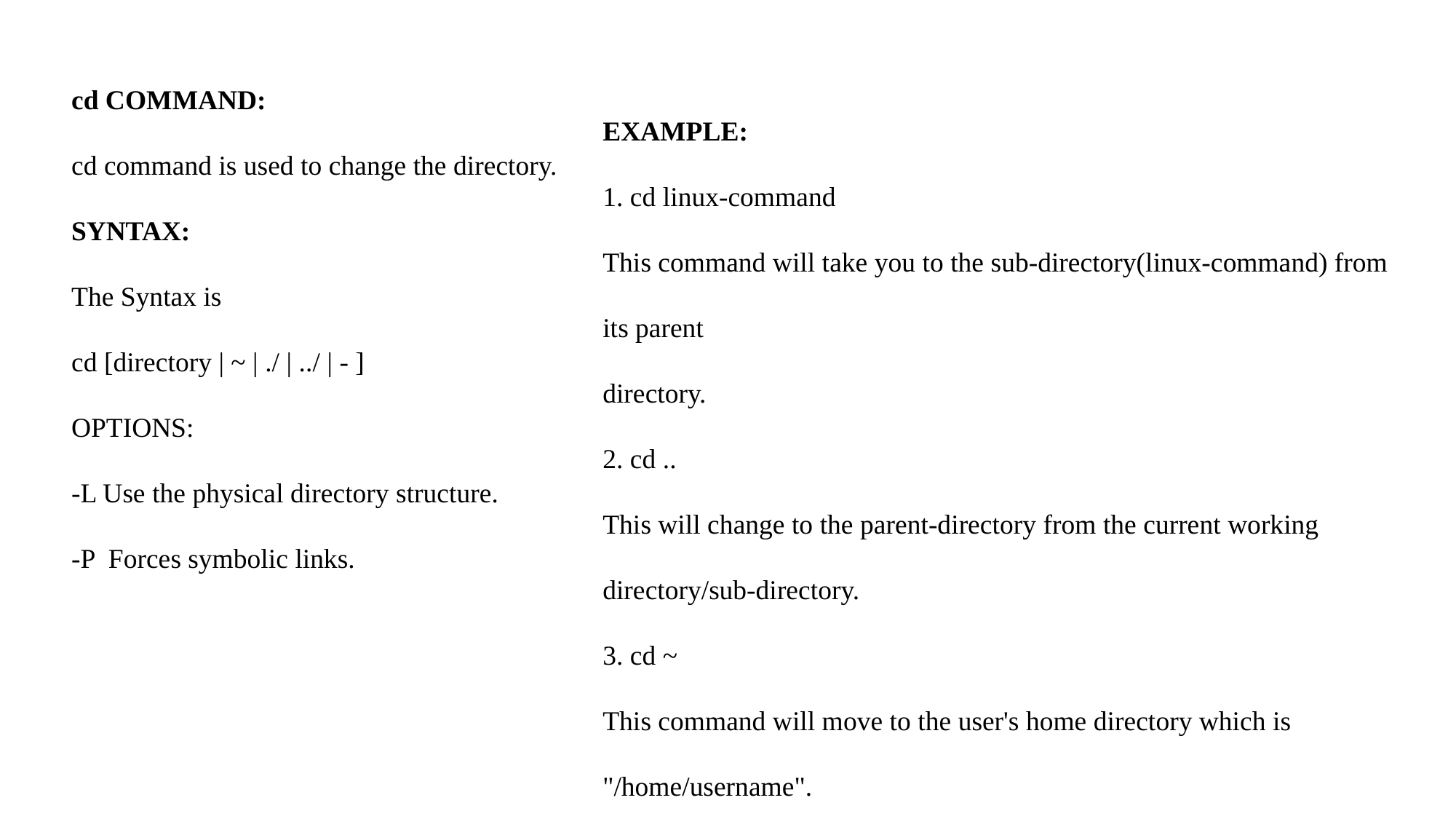

cd COMMAND:
cd command is used to change the directory.
SYNTAX:
The Syntax is
cd [directory | ~ | ./ | ../ | - ]
OPTIONS:
-L Use the physical directory structure.
-P  Forces symbolic links.
EXAMPLE:
1. cd linux-command
This command will take you to the sub-directory(linux-command) from its parent
directory.
2. cd ..
This will change to the parent-directory from the current working directory/sub-directory.
3. cd ~
This command will move to the user's home directory which is "/home/username".